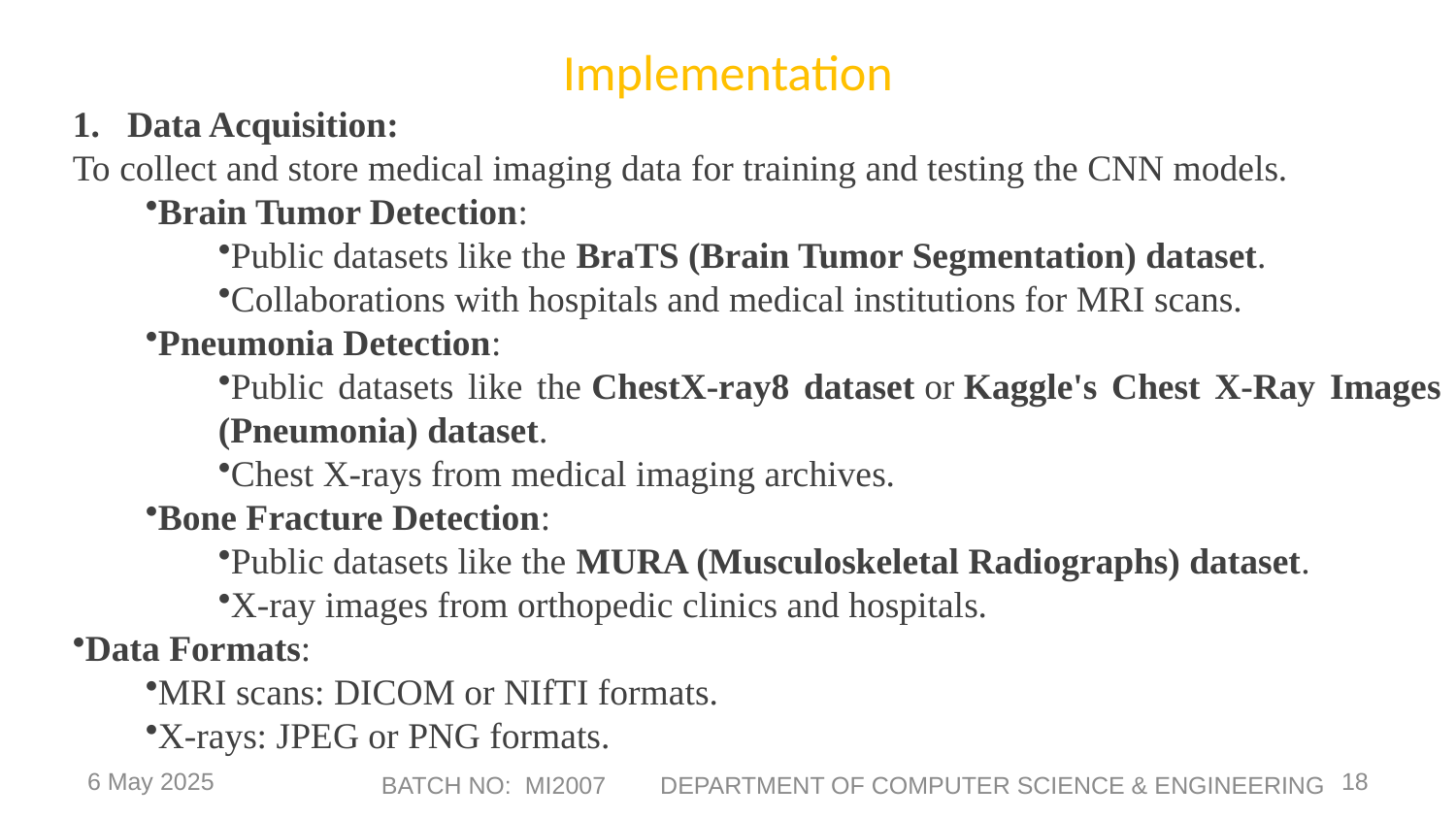

# Implementation
Data Acquisition:
To collect and store medical imaging data for training and testing the CNN models.
Brain Tumor Detection:
Public datasets like the BraTS (Brain Tumor Segmentation) dataset.
Collaborations with hospitals and medical institutions for MRI scans.
Pneumonia Detection:
Public datasets like the ChestX-ray8 dataset or Kaggle's Chest X-Ray Images (Pneumonia) dataset.
Chest X-rays from medical imaging archives.
Bone Fracture Detection:
Public datasets like the MURA (Musculoskeletal Radiographs) dataset.
X-ray images from orthopedic clinics and hospitals.
Data Formats:
MRI scans: DICOM or NIfTI formats.
X-rays: JPEG or PNG formats.

6 May 2025
18
BATCH NO:  MI2007        DEPARTMENT OF COMPUTER SCIENCE & ENGINEERING